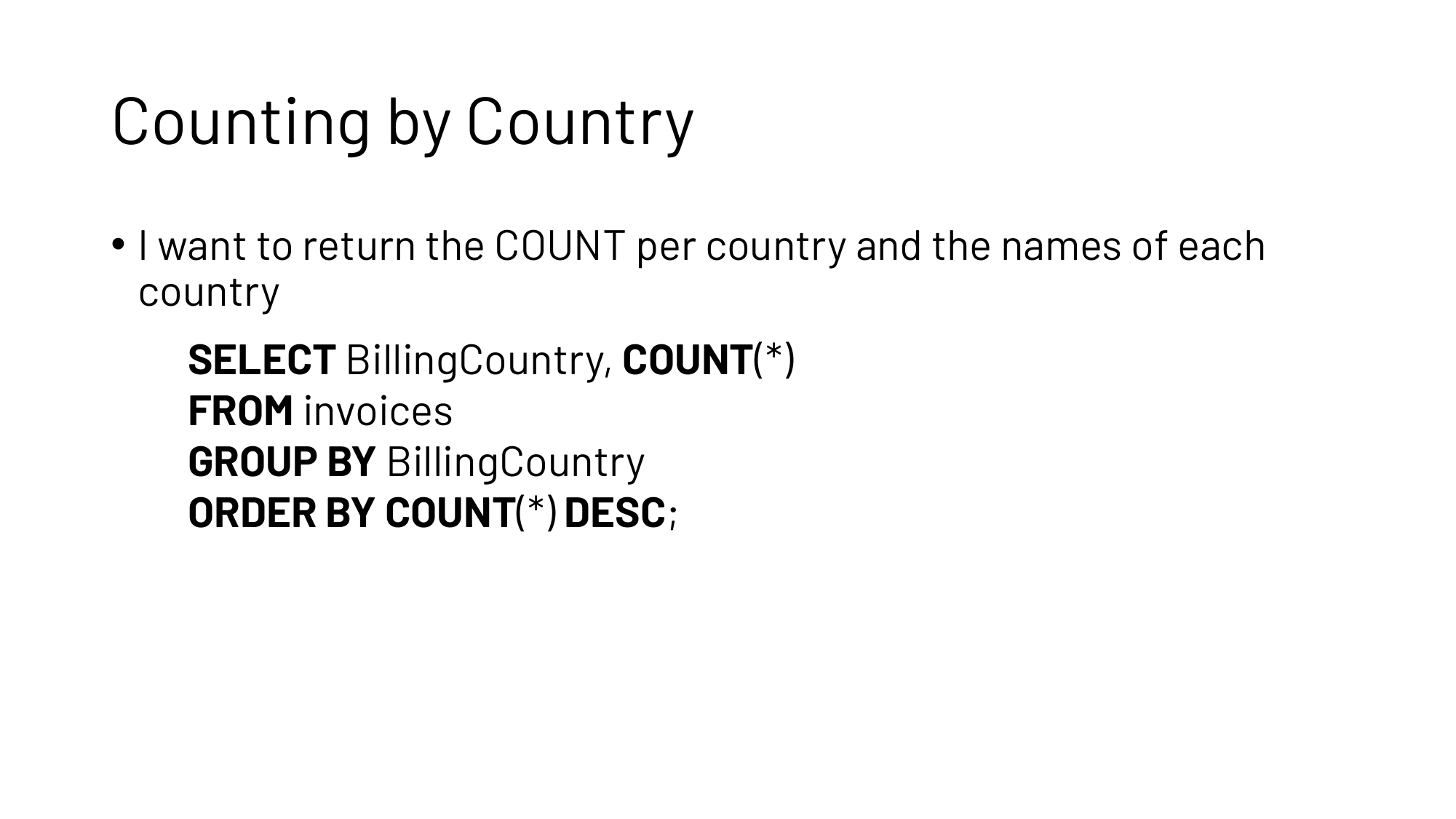

# Counting by Country
I want to return the COUNT per country and the names of each country

SELECT BillingCountry, COUNT(*)
FROM invoices
GROUP BY BillingCountry
ORDER BY COUNT(*) DESC;